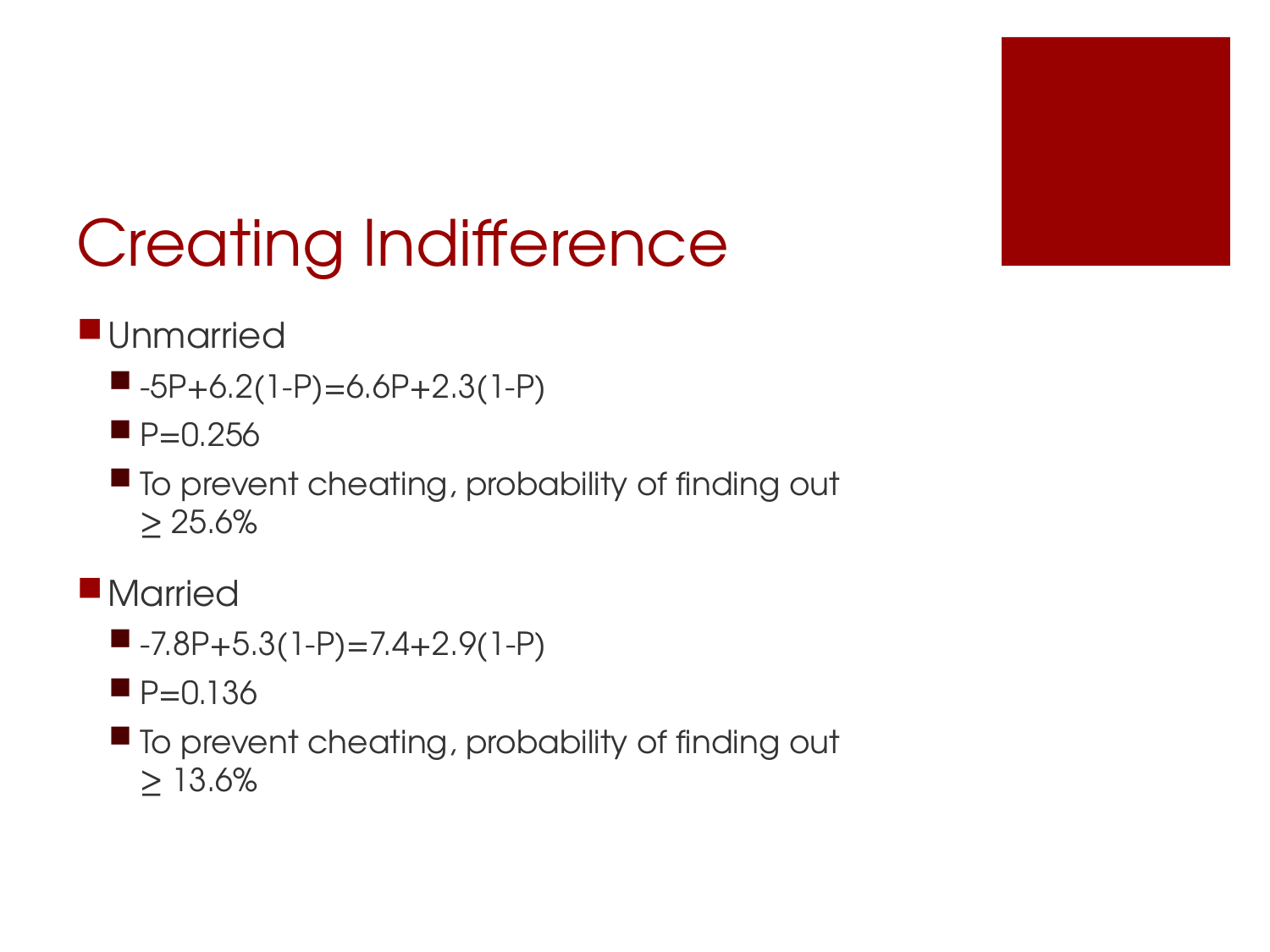

# Creating Indifference
Unmarried
-5P+6.2(1-P)=6.6P+2.3(1-P)
P=0.256
To prevent cheating, probability of finding out           ≥ 25.6%
Married
-7.8P+5.3(1-P)=7.4+2.9(1-P)
P=0.136
To prevent cheating, probability of finding out           ≥ 13.6%